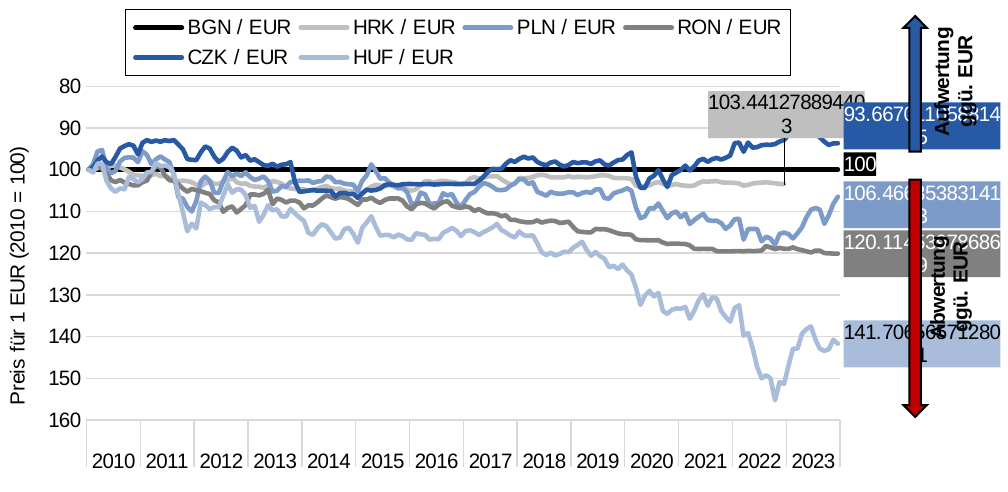

### Chart

| Category | BGN / EUR | HRK / EUR | PLN / EUR | RON / EUR | CZK / EUR | HUF / EUR |
|---|---|---|---|---|---|---|
|   | 100.0 | 100.0 | 100.0 | 100.0 | 100.0 | 100.0 |
|   | 100.0 | 100.12476349776523 | 98.62663685723413 | 99.54812362564338 | 99.41070676921899 | 100.66065397320267 |
|   | 100.0 | 99.55852916175381 | 95.58509200796011 | 98.75069472971992 | 97.73466498297174 | 98.5042497123557 |
|   | 100.0 | 99.5283665578985 | 95.28044615875982 | 99.81393325761788 | 96.8430719779589 | 98.55249972163455 |
|   | 100.0 | 99.57772354602538 | 99.66587229442548 | 100.92791726071093 | 98.20150767229174 | 102.72798129384255 |
|   | 100.0 | 99.02245742959775 | 100.86480112031056 | 102.5396902109562 | 98.64921746450848 | 104.47611624540698 |
|   | 100.0 | 98.98543968850257 | 100.27270717146158 | 102.96015271971581 | 96.91960356637203 | 105.31492409902386 |
|   | 100.0 | 99.4337656639886 | 98.02471562292708 | 102.44786506536501 | 94.92212910878965 | 104.46127008870579 |
|   | 100.0 | 99.91225424332994 | 97.16237132398105 | 103.07372592610493 | 94.32900929858799 | 104.70252013510004 |
|   | 100.0 | 100.46477830486167 | 97.03461661302609 | 103.39269748447428 | 93.86981976810928 | 101.69988494228556 |
|   | 100.0 | 101.22295648358882 | 97.09358032577452 | 103.76241451803881 | 94.2601308690162 | 102.25661581857996 |
|   | 100.0 | 101.33675176177029 | 98.17949536889174 | 103.73583355484138 | 96.33031033559102 | 103.03975058456743 |
|   | 100.0 | 101.46699936932737 | 95.56052379431493 | 102.99881593891212 | 93.55604025561551 | 102.18980811342462 |
|   | 100.0 | 101.66031423949107 | 96.46463405645777 | 102.59526858855085 | 92.89786859526271 | 100.6383847381509 |
|   | 100.0 | 101.3394938166662 | 98.62909367859864 | 100.57511538554478 | 93.34175180805879 | 100.5418847195932 |
|   | 100.0 | 100.96109024102662 | 97.52106724320075 | 99.0841649952879 | 92.98970650135844 | 98.46342278142747 |
|   | 100.0 | 101.52732457703803 | 96.80858904749037 | 99.4176352608559 | 93.2958328550109 | 99.08324982370188 |
|   | 100.0 | 101.54514793386164 | 97.54072181411692 | 101.33871396467147 | 92.93230781004861 | 99.04984597112423 |
|   | 100.0 | 101.88927582330199 | 98.15247033388202 | 102.48894473576104 | 93.11981020166074 | 99.3504806443232 |
|   | 100.0 | 102.30606816748471 | 101.20875611134316 | 102.71125824613972 | 92.88256227758008 | 101.09119251753702 |
|   | 100.0 | 102.73931284104307 | 106.57445397145176 | 103.51593649566246 | 93.96548425362569 | 105.79742419181235 |
|   | 100.0 | 102.62003345306971 | 106.91103849839081 | 104.49701568276828 | 95.05605938851261 | 110.15477118360985 |
|   | 100.0 | 102.72148948421949 | 108.89615016092182 | 105.26061426189497 | 97.44001836758122 | 114.7422336042757 |
|   | 100.0 | 103.01351833063698 | 110.00171977495519 | 104.58884082835947 | 97.63134733861402 | 112.90131017332887 |
|   | 100.0 | 103.57152650196055 | 107.51050291133333 | 104.91506174032817 | 97.69639918876516 | 114.06673347437182 |
|   | 100.0 | 103.94444596780828 | 102.78112178463505 | 105.1470410555059 | 95.82520185206445 | 107.88702074750398 |
|   | 100.0 | 103.31788642408621 | 101.63869985013389 | 105.52159099146992 | 94.42467378410439 | 108.47344393720076 |
|   | 100.0 | 102.8147193506814 | 102.65091025231557 | 105.81398158664186 | 94.93360884705163 | 109.41988642690123 |
|   | 100.0 | 103.35216211028543 | 105.48853892833453 | 107.31943068409733 | 96.86220487506219 | 108.99677096091749 |
|   | 100.0 | 103.42208451013188 | 105.5769844974572 | 107.8365512408477 | 98.11349634561665 | 108.95965556916454 |
|   | 100.0 | 102.83528476240096 | 102.78603542736408 | 110.06693569823358 | 97.37496651743007 | 106.25394351037374 |
|   | 100.0 | 102.6255175628616 | 100.5675257352038 | 109.1655994007201 | 95.74484368423067 | 103.52596221653118 |
|   | 100.0 | 101.85500013710273 | 101.57727931602093 | 108.79346591595582 | 94.71549382007424 | 105.48936644026278 |
|   | 100.0 | 103.01900244042885 | 100.90411026214285 | 110.24816953821619 | 95.43106417173689 | 104.6988085959247 |
|   | 100.0 | 103.38917985138063 | 101.51831560327251 | 109.3999951670976 | 97.06118700493629 | 104.76190476190474 |
|   | 100.0 | 103.28498176533493 | 100.62157580522322 | 108.49624241838436 | 96.48337351241724 | 106.07207809078425 |
|   | 100.0 | 103.84984507389838 | 101.77136820381791 | 105.92513834183117 | 97.81884973022615 | 109.12296329287754 |
|   | 100.0 | 104.01711042255066 | 102.44945090042503 | 105.93480414663026 | 97.48211074120844 | 108.64788627843967 |
|   | 100.0 | 104.07332254791741 | 102.11778001621504 | 106.13778604741076 | 98.18620135460911 | 112.46334855064394 |
|   | 100.0 | 104.3022841317283 | 101.6116748151242 | 105.79223352584395 | 98.88263880916848 | 110.8525405485655 |
|   | 100.0 | 103.76484137212427 | 102.69267621551236 | 104.77732402194138 | 99.06248804193932 | 108.5179824073043 |
|   | 100.0 | 102.69132688036416 | 105.24777043461171 | 108.26426310320663 | 98.5688592966747 | 109.75021341350258 |
|   | 100.0 | 102.91069127203927 | 105.01682922634697 | 106.91346688253631 | 99.27677648949604 | 109.45329027947889 |
|   | 100.0 | 103.3370808083578 | 103.92108689777166 | 107.22035618490683 | 98.7946274824934 | 111.14575214341387 |
|   | 100.0 | 104.17752063396308 | 104.09797803601701 | 107.85346639924607 | 98.68365667929439 | 111.25338677949745 |
|   | 100.0 | 104.46269434314075 | 102.9457288160578 | 107.3967571224899 | 98.19768109287108 | 109.40132873102475 |
|   | 100.0 | 104.6450409937207 | 102.90887649559002 | 107.41608873208806 | 103.03830406000077 | 110.48509817021119 |
|   | 100.0 | 104.6985110641915 | 102.59686018229617 | 107.85829930164559 | 105.31129223587037 | 111.43525219908696 |
|   | 100.0 | 104.68205873481587 | 102.69267621551236 | 109.23567648551338 | 105.17353537672673 | 112.26663697435326 |
|   | 100.0 | 104.98505580081714 | 102.55018057637031 | 108.54215499117994 | 105.01664562047985 | 115.13194521768177 |
|   | 100.0 | 104.98779785571308 | 103.15455863204186 | 108.57840175917646 | 104.82914322886772 | 115.61073377129496 |
|   | 100.0 | 104.56415037429048 | 102.82534456919639 | 107.82205253364907 | 105.03960509700379 | 114.08157963107301 |
|   | 100.0 | 104.1322767281801 | 102.6951330368769 | 106.89655172413792 | 104.98985956453527 | 113.0460602011654 |
|   | 100.0 | 103.88274973264964 | 101.59447706557259 | 106.15470120580915 | 105.03960509700379 | 113.52484875477859 |
|   | 100.0 | 104.39825605308619 | 101.82050463110828 | 106.56066500737016 | 105.07021773236904 | 114.98719518984524 |
|   | 100.0 | 104.6450409937207 | 102.98749477925462 | 106.93279849213447 | 106.44013316496384 | 116.50892625171659 |
|   | 100.0 | 104.52164852340344 | 102.93835835196423 | 106.55341565377088 | 105.60976543068152 | 116.24540697027057 |
|   | 100.0 | 104.98368477336916 | 103.34864751983883 | 106.69356982335742 | 105.56767305705431 | 114.25973351148721 |
|   | 100.0 | 105.15780525926128 | 103.48377269488738 | 107.0197907353261 | 105.86997283128612 | 113.9034257506588 |
|   | 100.0 | 105.13312676519784 | 103.56730462128098 | 107.73264383925766 | 105.7666551869284 | 115.36577218572542 |
|   | 100.0 | 105.4087032822397 | 105.11018843819866 | 108.43583113839014 | 106.74243293919565 | 117.47021489811824 |
|   | 100.0 | 105.72541062272067 | 102.59686018229617 | 107.13094749051541 | 105.64420464546743 | 113.8997142114835 |
|   | 100.0 | 104.83835586388439 | 101.36599267867234 | 107.14302974651429 | 104.76791795813722 | 112.62665627435698 |
|   | 100.0 | 104.0554991910938 | 98.71508242635679 | 106.69840272575695 | 104.99751272337659 | 111.13461752588798 |
|   | 100.0 | 103.6373358194631 | 100.26533670736801 | 107.47650001208227 | 104.83679638770901 | 113.69557955684222 |
|   | 100.0 | 103.81282733280321 | 102.16937326486992 | 107.94529154483725 | 104.49240423985 | 115.78517611253385 |
|   | 100.0 | 104.0102552853108 | 102.01705034026978 | 107.2686852089022 | 103.6773428232503 | 115.62557992799614 |
|   | 100.0 | 103.61951246263949 | 103.07102670564822 | 106.89171882173838 | 103.47453411395553 | 115.6552722413985 |
|   | 100.0 | 104.04727302640599 | 103.61889786993588 | 106.89413527293816 | 103.65820992614701 | 116.2231377352188 |
|   | 100.0 | 104.4832597548603 | 104.43456256295605 | 106.87238721214025 | 103.71943519687751 | 115.52907990943844 |
|   | 100.0 | 104.29954207683238 | 104.40016706385278 | 107.41850518328782 | 103.46688095511422 | 115.90023382696803 |
|   | 100.0 | 104.74238394252653 | 105.39763653784735 | 108.82004687915328 | 103.42096200206636 | 116.69079167130607 |
|   | 100.0 | 104.9960240204009 | 108.28194481979216 | 109.49182031268879 | 103.42096200206636 | 116.79471476821436 |
|   | 100.0 | 104.6848007897118 | 108.02643539788224 | 108.29084406640408 | 103.4707075345349 | 115.19504138366182 |
|   | 100.0 | 103.64007787435905 | 105.47625482151193 | 107.93320928883841 | 103.5127999081621 | 115.48454143933489 |
|   | 100.0 | 102.75439414297074 | 105.90374173893818 | 108.07336345842495 | 103.43626831974898 | 115.59959915376905 |
|   | 100.0 | 102.79826702130576 | 108.19595607203402 | 108.71855592876302 | 103.4171354226457 | 116.75759937646141 |
|   | 100.0 | 103.10674819709891 | 108.09031275335971 | 109.29608776550756 | 103.55106570236865 | 116.53490702594367 |
|   | 100.0 | 102.73108667635526 | 108.01169446969512 | 108.39233501679433 | 103.47836069337619 | 116.6722339754296 |
|   | 100.0 | 102.64334091968522 | 105.6556027811218 | 107.75197544885582 | 103.41330884322504 | 115.13565675685706 |
|   | 100.0 | 102.83391373495296 | 106.15188069675456 | 107.53691129207645 | 103.40182910496307 | 114.56779126303678 |
|   | 100.0 | 102.92028846417504 | 105.8300370980026 | 108.60014981997439 | 103.40182910496307 | 113.94425268158706 |
|   | 100.0 | 103.11634538923468 | 107.88148293737562 | 108.98194910953774 | 103.4439214785903 | 114.61975281149093 |
|   | 100.0 | 103.3809536866928 | 108.97722526595092 | 109.13660198632289 | 103.43626831974898 | 115.88909920944215 |
|   | 100.0 | 103.23836683210399 | 107.29184580989117 | 108.78380011115676 | 103.39800252554244 | 114.68284897747097 |
|   | 100.0 | 102.10864021497711 | 105.8423212048252 | 109.06894135272938 | 103.39800252554244 | 114.50098355788145 |
|   | 100.0 | 101.77273849022457 | 105.32638871827629 | 109.89053476065051 | 103.39800252554244 | 114.95007979809226 |
|   | 100.0 | 102.14565795607228 | 104.10534850011058 | 109.44349128869342 | 102.64033980025256 | 115.64042608469731 |
|   | 100.0 | 101.89064685074996 | 103.18158366705157 | 110.04277118623588 | 101.67986836566794 | 114.97234903314404 |
|   | 100.0 | 101.59861800433245 | 103.4641181239712 | 110.48256530459366 | 100.50128190410592 | 114.41932969602493 |
|   | 100.0 | 101.61507033370808 | 104.07586664373636 | 110.4052388662011 | 99.7933647112846 | 113.83661804550347 |
|   | 100.0 | 101.53006663193398 | 104.82274033855002 | 110.6468839861779 | 99.87754945853902 | 112.9681178784842 |
|   | 100.0 | 102.33211768899612 | 104.889074515392 | 111.1374235797308 | 99.77805839360197 | 114.45273354860261 |
|   | 100.0 | 102.94359593079052 | 104.72692430533377 | 110.9030278133533 | 98.59564535261929 | 115.03915673829937 |
|   | 100.0 | 103.52902465107351 | 103.8449254354716 | 111.99526375564844 | 97.72318524470975 | 115.75919533830678 |
|   | 100.0 | 103.36587238476514 | 103.2651155934452 | 111.99768020684822 | 98.13262924271994 | 116.2305608135694 |
|   | 100.0 | 101.94823000356467 | 102.28238704763777 | 112.34323272841505 | 97.39409941453336 | 114.78677207437924 |
|   | 100.0 | 102.00307110148346 | 102.33398029629268 | 112.50755140999927 | 96.88899093100677 | 115.70352225067735 |
|   | 100.0 | 101.9825056897639 | 103.41252487531634 | 112.63803977478675 | 97.30608808785826 | 115.87054151356566 |
|   | 100.0 | 101.74257588636924 | 103.03171756381595 | 112.55346398279487 | 97.06118700493629 | 115.69609917232677 |
|   | 100.0 | 101.33538073432231 | 105.27479546962142 | 112.13300147403523 | 98.11349634561665 | 117.62981108265598 |
|   | 100.0 | 101.21198826400504 | 105.73667788615091 | 112.66220428678442 | 98.64156430566716 | 119.77136918680176 |
|   | 100.0 | 101.4162713537525 | 106.23049898041914 | 112.37464659401203 | 98.9170780239544 | 120.47656163010801 |
|   | 100.0 | 101.81386931366364 | 105.29445004053757 | 112.21757726602712 | 98.27038610186355 | 119.89013844041123 |
|   | 100.0 | 101.85911321944666 | 105.6580596024863 | 112.29490370441968 | 98.01400528067961 | 120.5582154919645 |
|   | 100.0 | 101.79193287449615 | 105.75633245706706 | 112.7467800787763 | 98.79845406191406 | 120.1944846527855 |
|   | 100.0 | 101.84128986262304 | 105.68754145886055 | 112.63079042118743 | 99.24233727471014 | 119.6340422373158 |
|   | 100.0 | 101.51224327511036 | 105.39763653784735 | 112.45197303240462 | 98.85967933264456 | 119.78621534350296 |
|   | 100.0 | 101.8481449998629 | 105.43694567967962 | 113.72302636348259 | 98.1517621398232 | 118.69502282596594 |
|   | 100.0 | 101.663056294387 | 106.07326241308994 | 114.74760167218423 | 98.44258217579306 | 117.993541921835 |
|   | 100.0 | 101.73846280402535 | 105.56715721199912 | 114.8925887441703 | 98.25125320476026 | 117.2549456259511 |
|   | 100.0 | 101.84266089007102 | 105.30919096872469 | 114.98441388976148 | 98.25507978418092 | 119.20721523215678 |
|   | 100.0 | 101.71515533740984 | 105.5401321769894 | 115.00857840175918 | 98.60329851146061 | 120.61760011876925 |
|   | 100.0 | 101.5643423181332 | 104.74657887624991 | 114.17731918903897 | 97.97956606589369 | 119.71940763834763 |
|   | 100.0 | 101.32304148729057 | 104.65076284303369 | 114.26431143223064 | 97.76145103891632 | 120.72523475485282 |
|   | 100.0 | 101.31481532260275 | 106.78819743016486 | 114.249812725032 | 98.73340221176291 | 121.33392717960139 |
|   | 100.0 | 101.47248347911926 | 106.94789081885858 | 114.49387429620859 | 98.98595645352619 | 123.39011988271535 |
|   | 100.0 | 101.95371411335654 | 105.67525735203796 | 114.87325713457217 | 98.3009987372288 | 123.02267750436104 |
|   | 100.0 | 102.00444212893143 | 105.28707957644401 | 115.25988932653506 | 97.69639918876516 | 123.82436996622499 |
|   | 100.0 | 102.02637856809893 | 104.97014962042111 | 115.45562187371625 | 97.56629548846286 | 122.74431206621385 |
|   | 100.0 | 102.04420192492253 | 104.43210574159154 | 115.47736993451419 | 96.49102667125857 | 124.10644694354748 |
|   | 100.0 | 102.20049905399107 | 105.06842247500185 | 115.5957760433028 | 95.85964106685034 | 125.14196637345508 |
|   | 100.0 | 103.79500397597961 | 109.09760951281233 | 116.67109682719956 | 101.6913481039299 | 128.30048621163198 |
|   | 100.0 | 104.09937206942882 | 111.630592339631 | 116.88616098397893 | 104.32020816592049 | 132.38689084363284 |
|   | 100.0 | 103.8539581562423 | 111.17362356583054 | 116.88616098397893 | 104.34699422186506 | 130.18594811268233 |
|   | 100.0 | 103.76209931722833 | 109.20570965285117 | 116.93690645917405 | 102.09696552251944 | 129.04650558586644 |
|   | 100.0 | 103.2328827223121 | 109.31135297152545 | 116.91515839837614 | 101.45792675926988 | 130.33440967969418 |
|   | 100.0 | 102.93262771120678 | 108.0878559319952 | 116.89824323997777 | 100.13010370030231 | 129.50673644360316 |
|   | 100.0 | 103.3987770435164 | 109.8862491708228 | 117.44436121112534 | 102.32656028775877 | 133.8418142003489 |
|   | 100.0 | 103.84984507389838 | 111.57408544824708 | 117.79474663509171 | 104.13270577430835 | 134.55442972200572 |
|   | 100.0 | 103.68120869779813 | 110.43166351374593 | 117.69083923350168 | 101.2742509470784 | 133.5560256838511 |
|   | 100.0 | 103.3987770435164 | 110.0312016313294 | 117.68842278230191 | 100.68113113687676 | 133.2516794714768 |
|   | 100.0 | 103.72233952123722 | 111.37508291772104 | 117.75849986709517 | 100.03061263536523 | 133.31477563745685 |
|   | 100.0 | 103.82653760728289 | 110.47834311967179 | 117.801995988691 | 99.01656908889144 | 132.92877556322605 |
|   | 100.0 | 103.90057308947324 | 112.99167137557428 | 118.12580044945993 | 100.17219607392953 | 135.69758378799688 |
|   | 100.0 | 103.75798623488441 | 112.0679065425153 | 118.9643090157794 | 99.20024490108293 | 133.830679582823 |
|   | 100.0 | 103.13691080095424 | 111.2473282067661 | 119.01022158857502 | 97.79971683312287 | 131.25858293434288 |
|   | 100.0 | 102.79963804875374 | 110.56924551015896 | 118.9812241741778 | 97.40175257337467 | 129.88160190030806 |
|   | 100.0 | 102.8640763388083 | 112.07036336387984 | 119.02230384457386 | 98.09819002793402 | 132.59844857662472 |
|   | 100.0 | 102.77221749979435 | 112.24479768076063 | 118.96672546697917 | 97.46297784410515 | 130.5867943436143 |
|   | 100.0 | 102.72286051166743 | 112.23005675257353 | 119.54425730372375 | 97.16450464929399 | 130.83546746835913 |
|   | 100.0 | 103.012147303189 | 112.79021202368378 | 119.56600536452167 | 97.56246890904221 | 133.9197565230301 |
|   | 100.0 | 103.09440895006719 | 114.14883423826257 | 119.5998356813184 | 97.16067806987334 | 135.28560293953902 |
|   | 100.0 | 103.10263511475499 | 113.350367294794 | 119.59500277891888 | 96.60582405387824 | 136.3990646921278 |
|   | 100.0 | 103.1657023773616 | 111.83942215561508 | 119.5031776333277 | 93.63639842344928 | 133.12548713951676 |
|   | 100.0 | 103.29046587512683 | 111.75343340785693 | 119.51284343812677 | 93.51012130256764 | 132.49081394054113 |
|   | 100.0 | 103.80185911321944 | 116.75306488465225 | 119.57083826692119 | 95.69127157234149 | 139.79141149834834 |
|   | 100.0 | 103.61814143519152 | 114.20534112964648 | 119.47418021893048 | 93.50246814372632 | 139.13446906432097 |
|   | 100.0 | 103.31514436919026 | 114.20534112964648 | 119.51767634052631 | 94.70784066123292 | 142.69012359425452 |
|   | 100.0 | 103.17255751460144 | 114.17094563054322 | 119.47901312133 | 94.5892166991926 | 147.22191292729093 |
|   | 100.0 | 103.08069867558748 | 117.14615630297523 | 119.36302346374114 | 94.11089427161062 | 149.98329807371118 |
|   | 100.0 | 103.01626038553292 | 116.04304351030639 | 118.26837107024623 | 94.01140320667356 | 149.240990238652 |
|   | 100.0 | 103.13142669116235 | 116.48772817728424 | 118.64050455501052 | 94.04201584203881 | 150.01670192628882 |
|   | 100.0 | 103.23562477720805 | 118.02569835147287 | 119.03196964937295 | 93.85834002984733 | 155.25739524180676 |
|   | 100.0 | 103.41111629054814 | 115.38215856325087 | 118.74924485900007 | 93.24991390196303 | 150.94087518093752 |
|   | 100.0 | 103.44127889440347 | 115.05785814313442 | 118.94739385738104 | 92.86725595989745 | 151.31202909846712 |
|   | 100.0 | None | 115.40672677689608 | 118.99088997897687 | 91.67718976007346 | 146.9880859592473 |
|   | 100.0 | None | 116.49018499864876 | 118.61634004301283 | 90.73585122259212 | 142.86085439631816 |
|   | 100.0 | None | 115.20772424637006 | 119.04163545417201 | 90.62488041939311 | 142.8979697880711 |
|   | 100.0 | None | 113.7999656045009 | 119.28811347654833 | 89.68354188191176 | 139.30891140555988 |
|   | 100.0 | None | 111.4045647740953 | 119.55875601092237 | 90.28814143037539 | 138.20658427049696 |
|   | 100.0 | None | 109.59388742844509 | 119.85597950849383 | 90.67079937244098 | 137.5496418364696 |
|   | 100.0 | None | 109.15903004692531 | 119.39927023173766 | 91.42463551831018 | 140.6821809004194 |
|   | 100.0 | None | 109.57668967889344 | 119.39927023173766 | 92.25117667317186 | 142.9128159447723 |
|   | 100.0 | None | 112.9671031619291 | 119.99130077568083 | 93.29200627559024 | 143.42500835096314 |
|   | 100.0 | None | 110.86160725253669 | 120.0541285068748 | 94.07262847740405 | 143.01673904168058 |
|   | 100.0 | None | 108.14927646610816 | 120.10487398206993 | 93.69379711475912 | 140.73785398804884 |
|   | 100.0 | None | 106.46635383141292 | 120.11453978686899 | 93.66701105881454 | 141.70656571280108 |